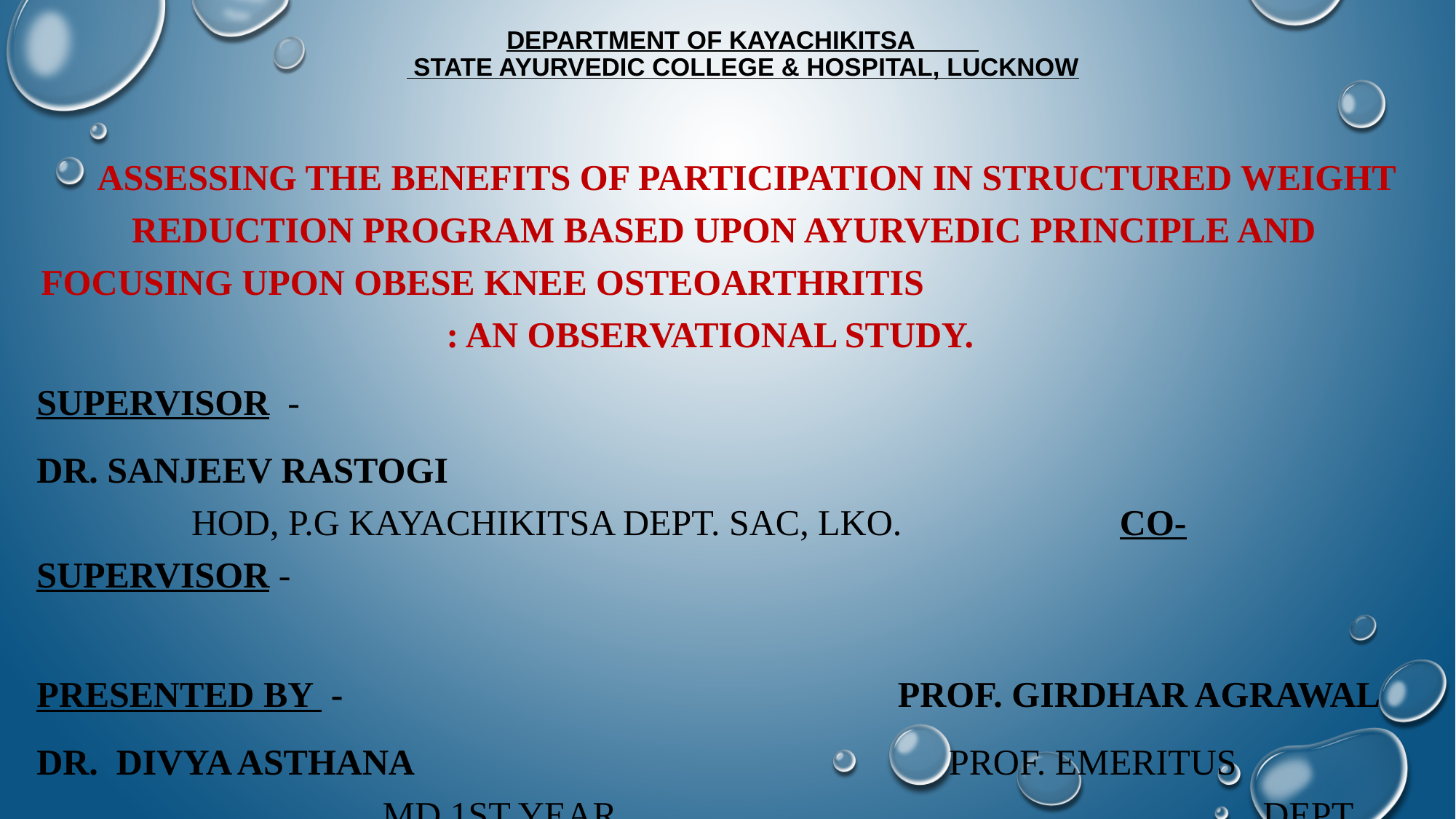

# Department of Kayachikitsa State Ayurvedic College & Hospital, Lucknow
     Assessing the benefits of participation in structured weight reduction program based upon Ayurvedic principle and focusing upon obese knee Osteoarthritis                                                      : An observational study.
Supervisor  -
Dr. SANJEEV RASTOGI                                                                                                                           HOD, P.G Kayachikitsa Dept. SAC, Lko.                        Co-supervisor -
Presented by  -                                                             PROF. GIRDHAR AGRAWAL
DR.  DIVYA ASTHANA                                                           Prof. Emeritus                                                          MD 1st Year                                                                       Dept. Of Statistics
                                                                                             University of Lucknow .